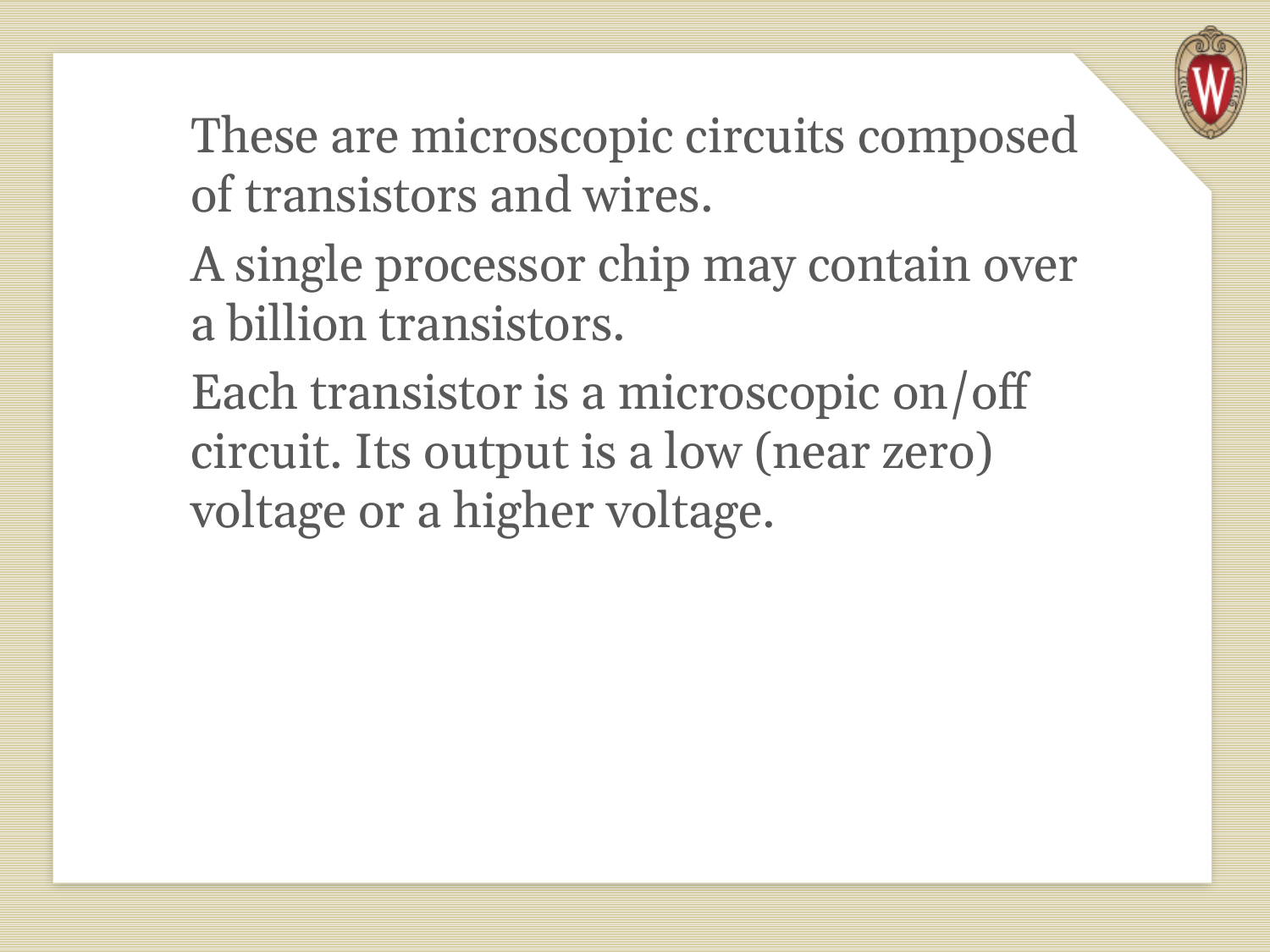

These are microscopic circuits composed of transistors and wires.
A single processor chip may contain over a billion transistors.
Each transistor is a microscopic on/off circuit. Its output is a low (near zero) voltage or a higher voltage.